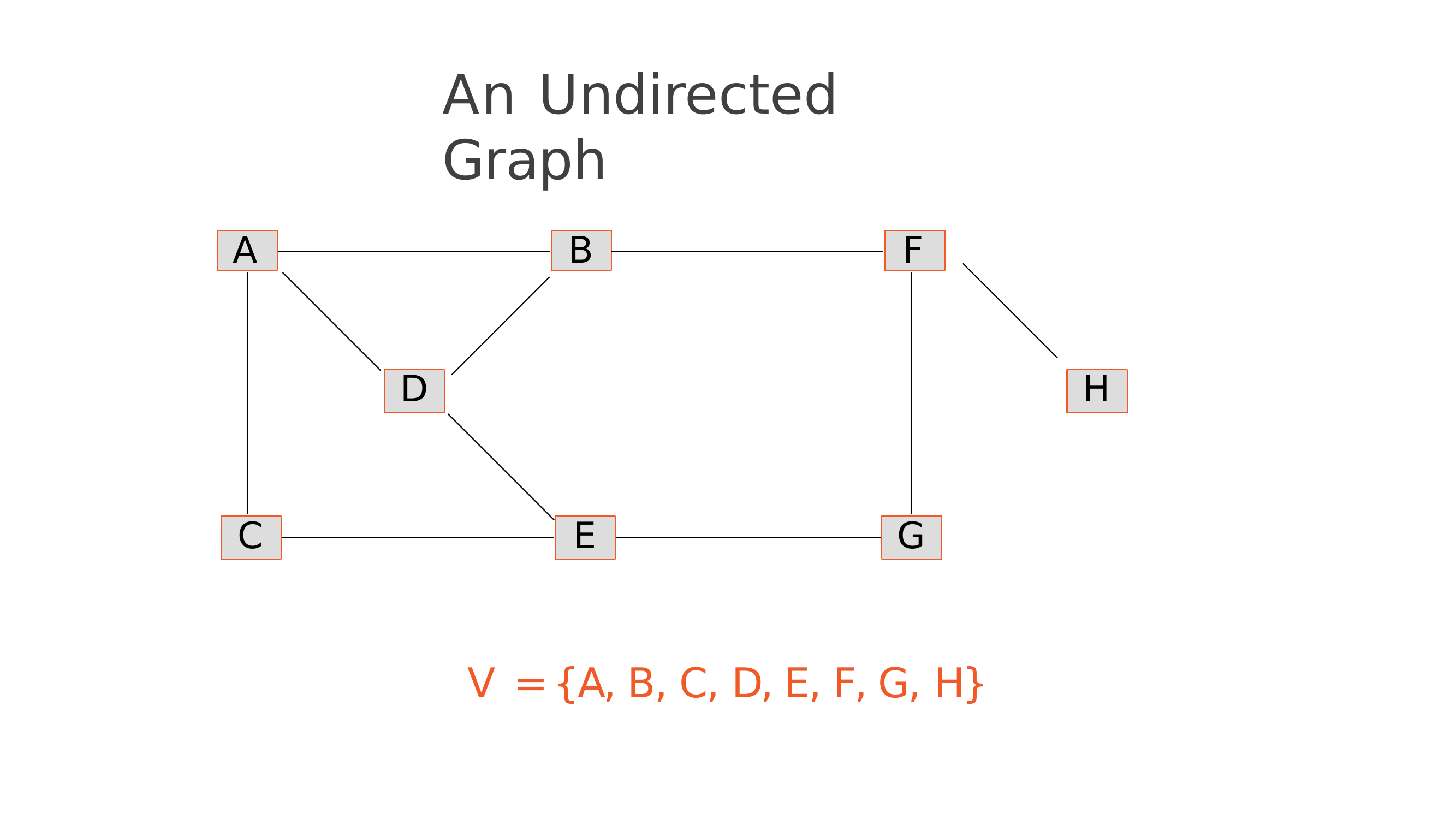

# An Undirected Graph
A
B
F

D
H

C
E
G

V = {A, B, C, D, E, F, G, H}